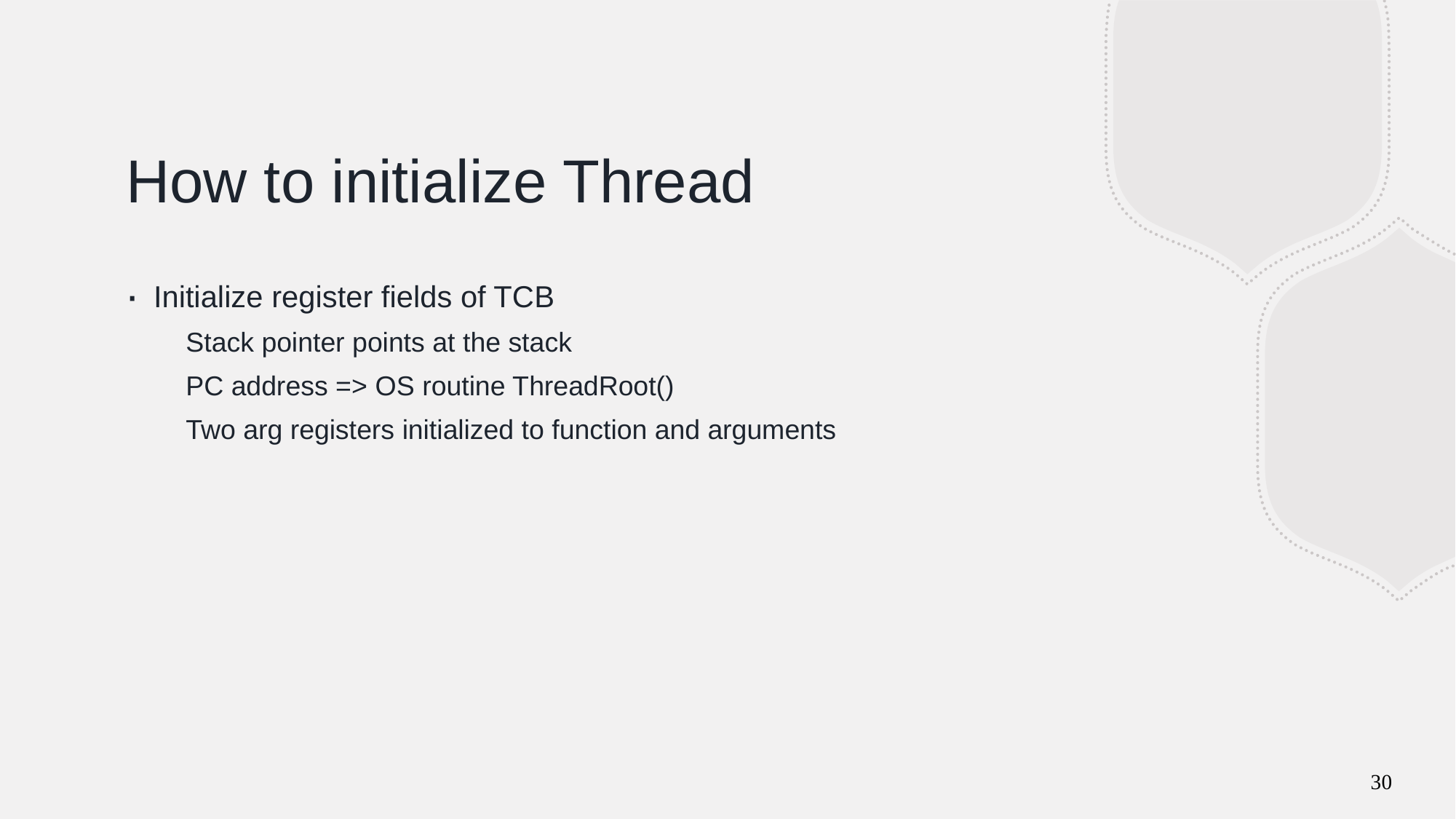

# How to initialize Thread
Initialize register fields of TCB
Stack pointer points at the stack
PC address => OS routine ThreadRoot()
Two arg registers initialized to function and arguments
30